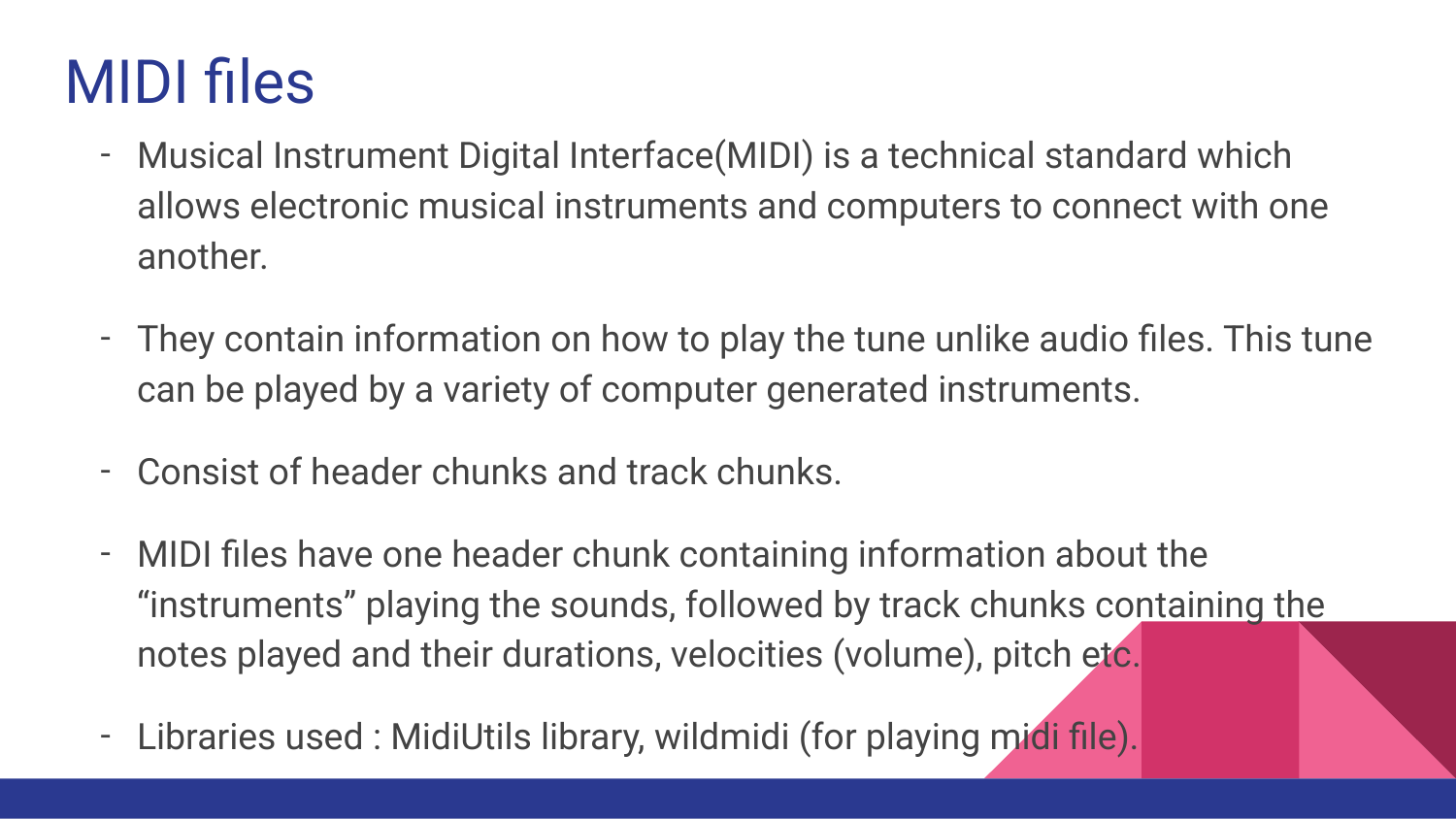

# MIDI files
Musical Instrument Digital Interface(MIDI) is a technical standard which allows electronic musical instruments and computers to connect with one another.
They contain information on how to play the tune unlike audio files. This tune can be played by a variety of computer generated instruments.
Consist of header chunks and track chunks.
MIDI files have one header chunk containing information about the “instruments” playing the sounds, followed by track chunks containing the notes played and their durations, velocities (volume), pitch etc.
Libraries used : MidiUtils library, wildmidi (for playing midi file).